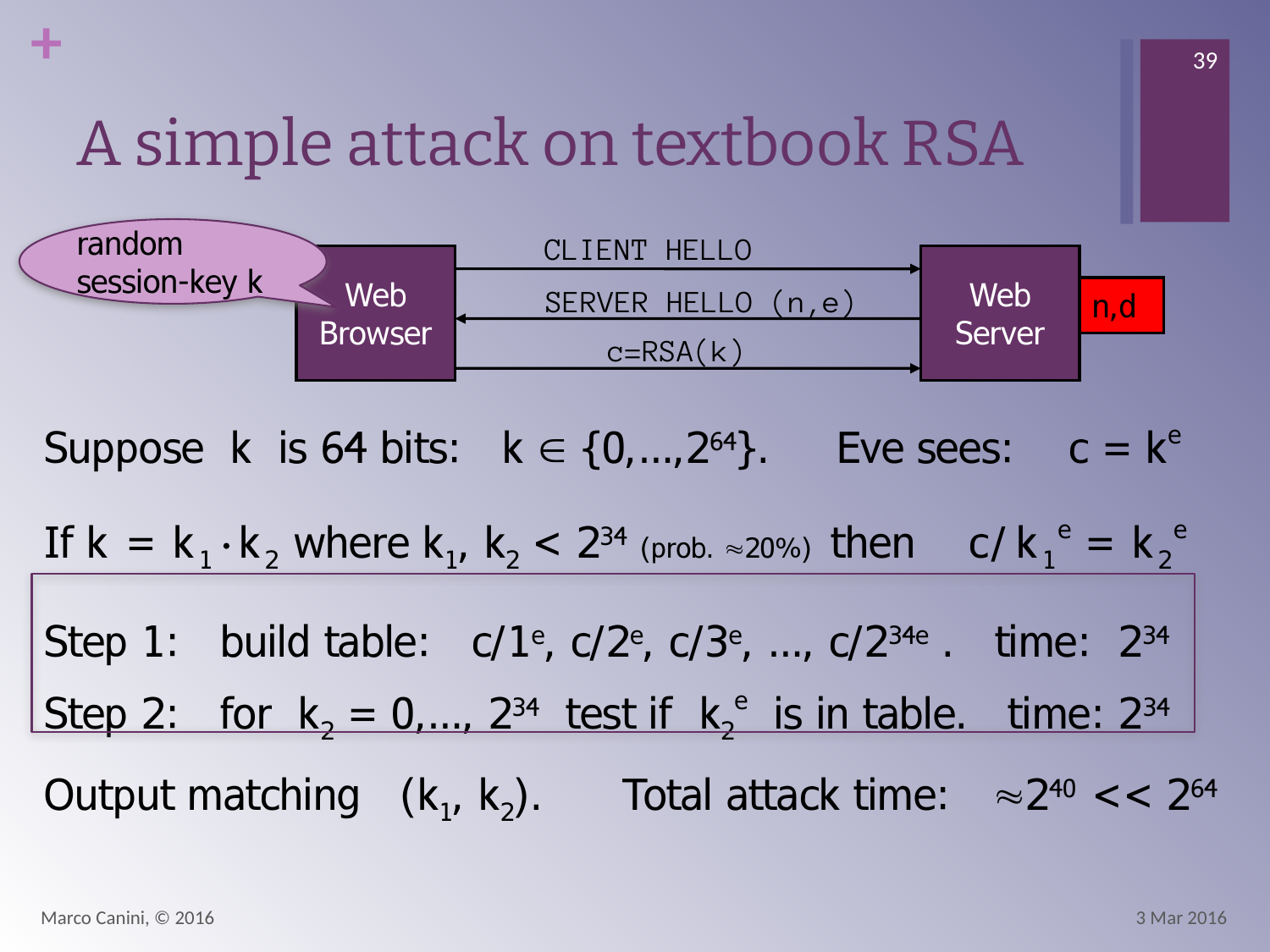

39
# A simple attack on textbook RSA
random
session-key k
CLIENT HELLO

Web
Browser
Web
Server
SERVER HELLO (n,e)
n,d

c=RSA(k)

Suppose  k  is 64 bits:   k ∈ {0,…,264}.     Eve sees:    c = ke
If k = k1⋅k2 where k1, k2 < 234 (prob. ≈20%)	 then    c/k1e = k2e
Step 1:   build table:   c/1e, c/2e, c/3e, …, c/234e .   time:  234
Step 2:   for  k2 = 0,…, 234  test if  k2e  is in table.   time: 234
Output matching   (k1, k2).      Total attack time:   ≈240  << 264

Marco Canini, © 2016
3 Mar 2016